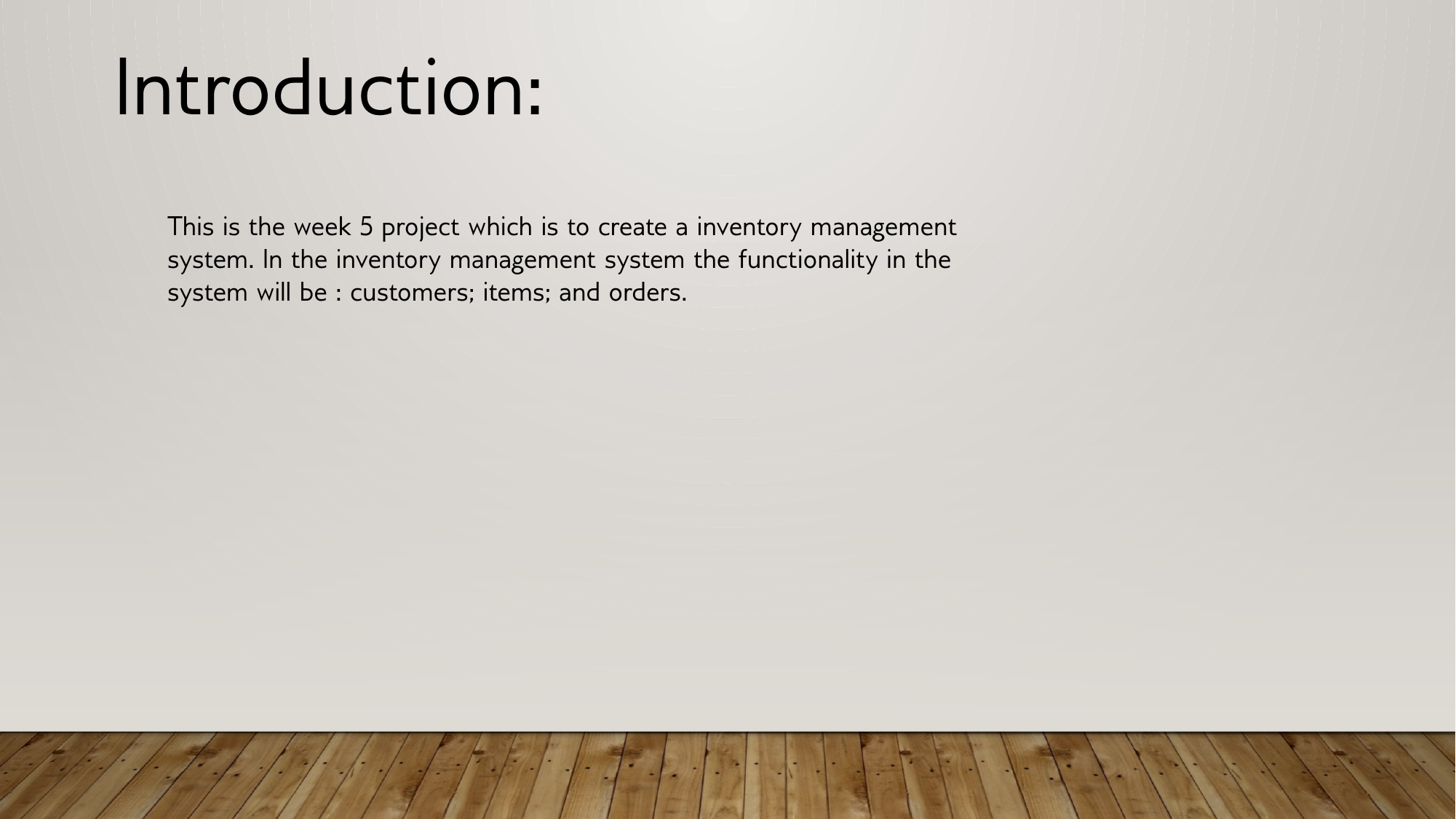

Introduction:
This is the week 5 project which is to create a inventory management system. In the inventory management system the functionality in the system will be : customers; items; and orders.